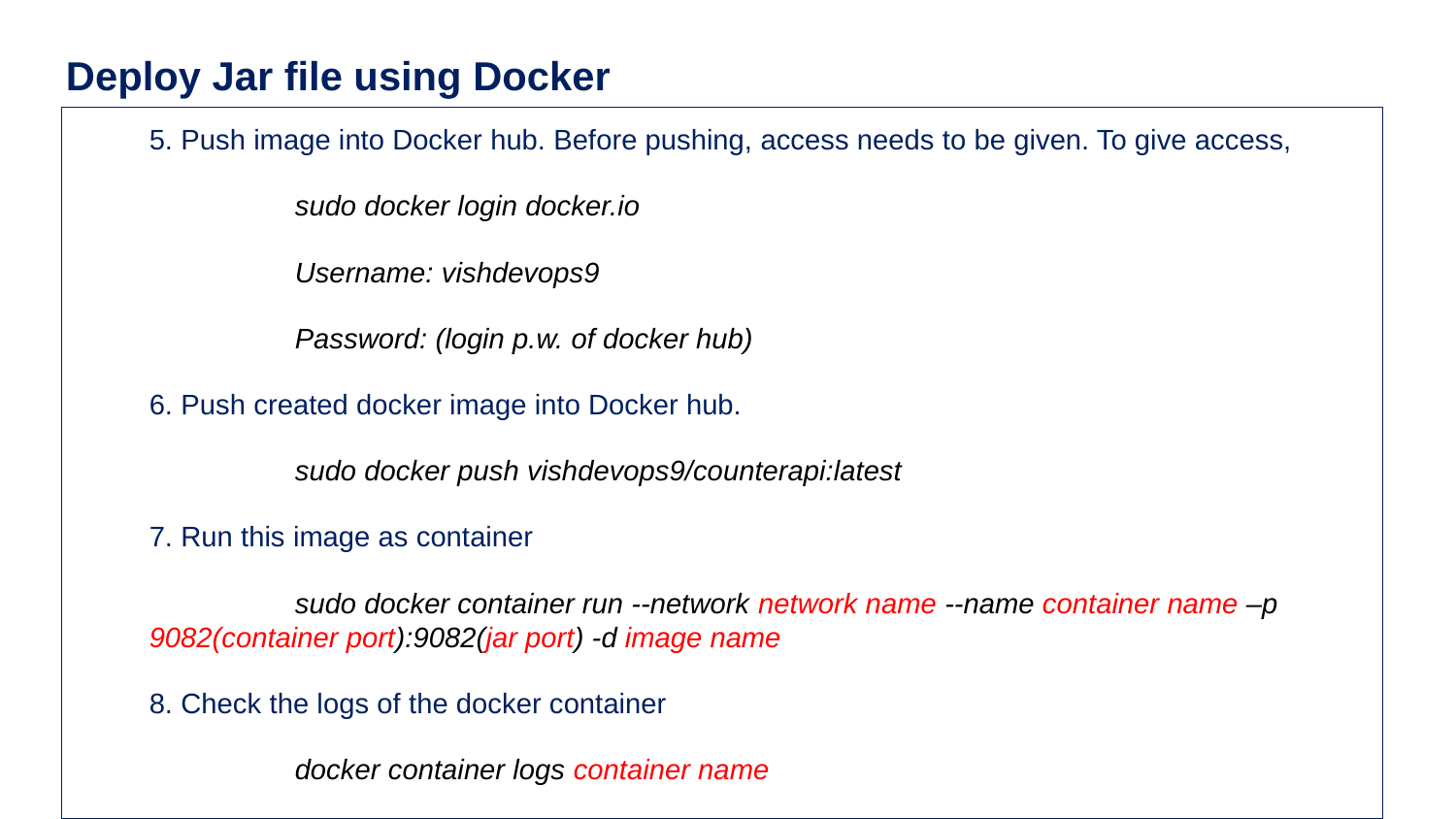

# Deploy Jar file using Docker

5. Push image into Docker hub. Before pushing, access needs to be given. To give access,
	sudo docker login docker.io
 	Username: vishdevops9
	Password: (login p.w. of docker hub)
6. Push created docker image into Docker hub.
	sudo docker push vishdevops9/counterapi:latest
7. Run this image as container
	sudo docker container run --network network name --name container name –p 9082(container port):9082(jar port) -d image name
8. Check the logs of the docker container
	docker container logs container name